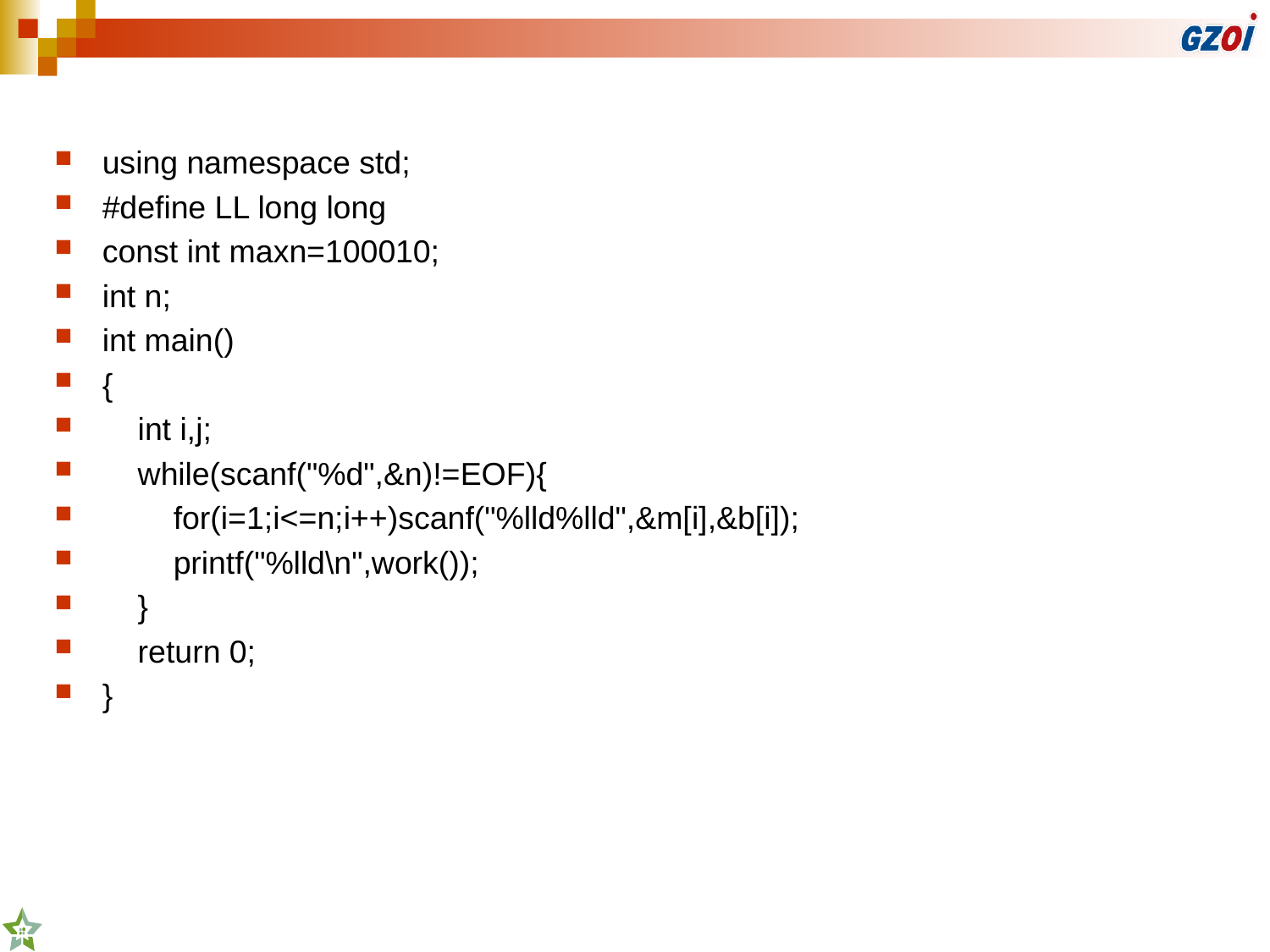

using namespace std;
#define LL long long
const int maxn=100010;
int n;
int main()
{
    int i,j;
    while(scanf("%d",&n)!=EOF){
        for(i=1;i<=n;i++)scanf("%lld%lld",&m[i],&b[i]);
        printf("%lld\n",work());
    }
    return 0;
}